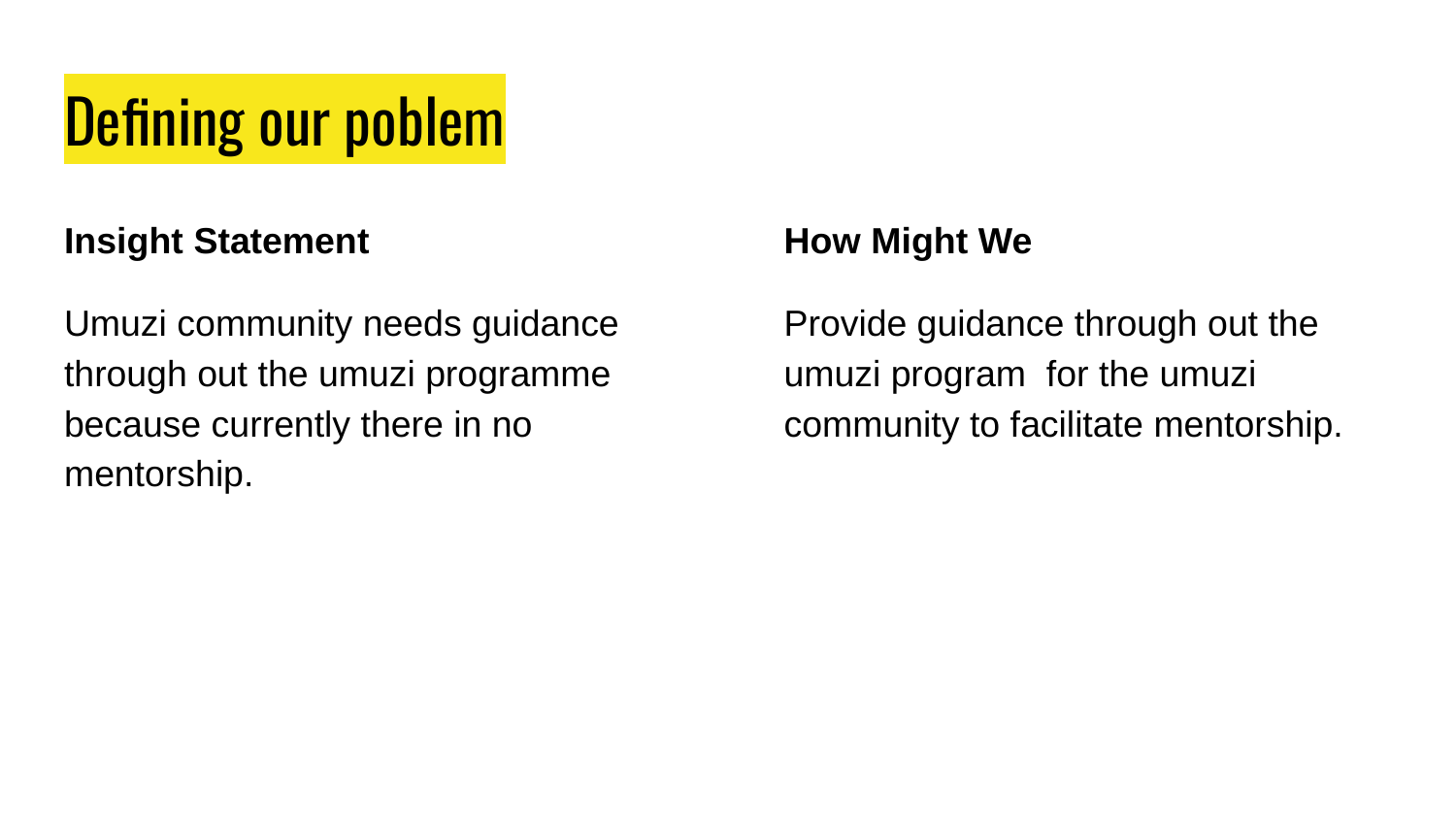

# Defining our poblem
Insight Statement
Umuzi community needs guidance through out the umuzi programme because currently there in no mentorship.
How Might We
Provide guidance through out the umuzi program  for the umuzi community to facilitate mentorship.